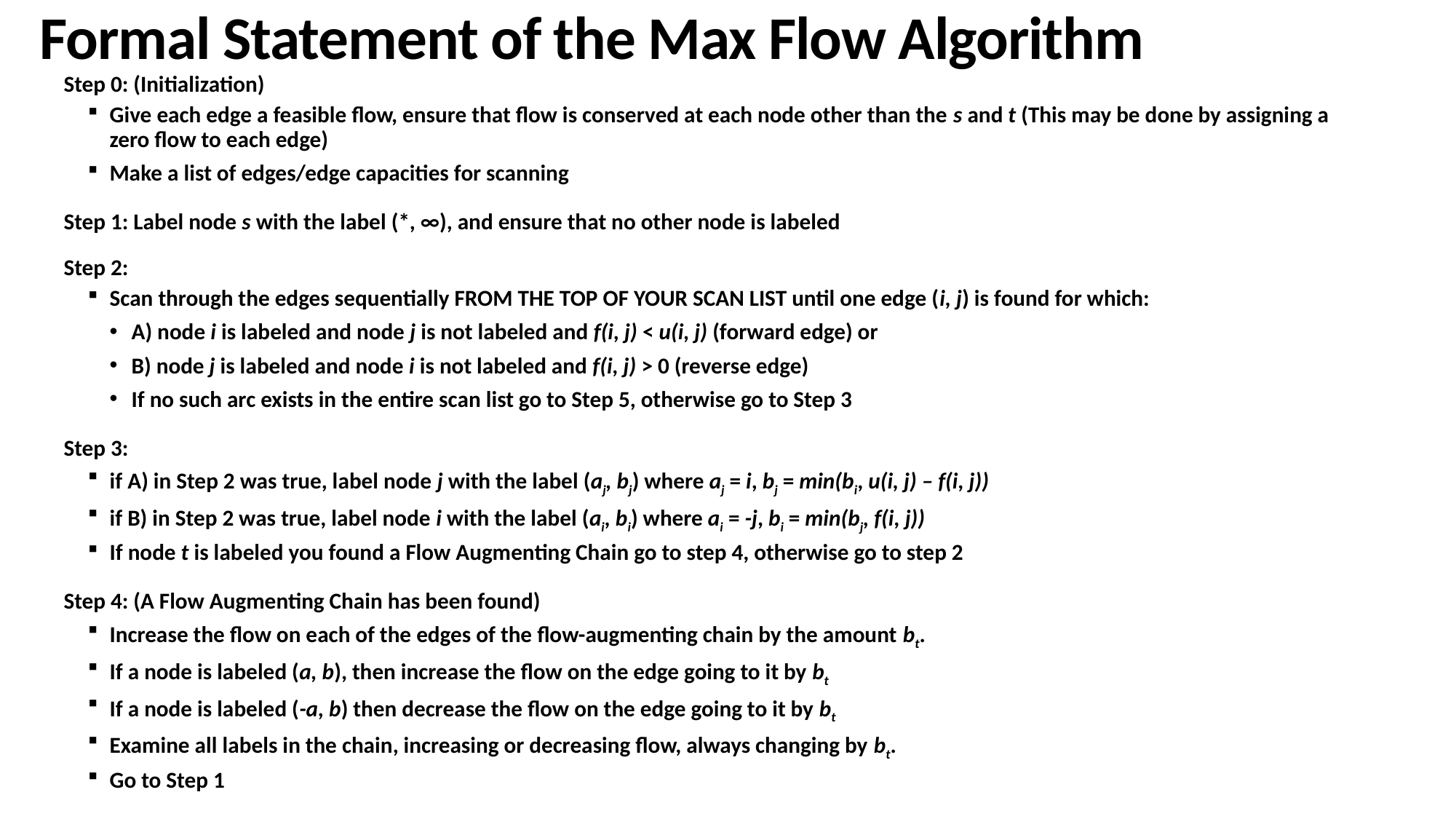

# Formal Statement of the Max Flow Algorithm
Step 0: (Initialization)
Give each edge a feasible flow, ensure that flow is conserved at each node other than the s and t (This may be done by assigning a zero flow to each edge)
Make a list of edges/edge capacities for scanning
Step 1: Label node s with the label (*, ∞), and ensure that no other node is labeled
Step 2:
Scan through the edges sequentially FROM THE TOP OF YOUR SCAN LIST until one edge (i, j) is found for which:
A) node i is labeled and node j is not labeled and f(i, j) < u(i, j) (forward edge) or
B) node j is labeled and node i is not labeled and f(i, j) > 0 (reverse edge)
If no such arc exists in the entire scan list go to Step 5, otherwise go to Step 3
Step 3:
if A) in Step 2 was true, label node j with the label (aj, bj) where aj = i, bj = min(bi, u(i, j) – f(i, j))
if B) in Step 2 was true, label node i with the label (ai, bi) where ai = -j, bi = min(bj, f(i, j))
If node t is labeled you found a Flow Augmenting Chain go to step 4, otherwise go to step 2
Step 4: (A Flow Augmenting Chain has been found)
Increase the flow on each of the edges of the flow-augmenting chain by the amount bt.
If a node is labeled (a, b), then increase the flow on the edge going to it by bt
If a node is labeled (-a, b) then decrease the flow on the edge going to it by bt
Examine all labels in the chain, increasing or decreasing flow, always changing by bt.
Go to Step 1
Step 5: The optimal flow has been found. Stop.

2